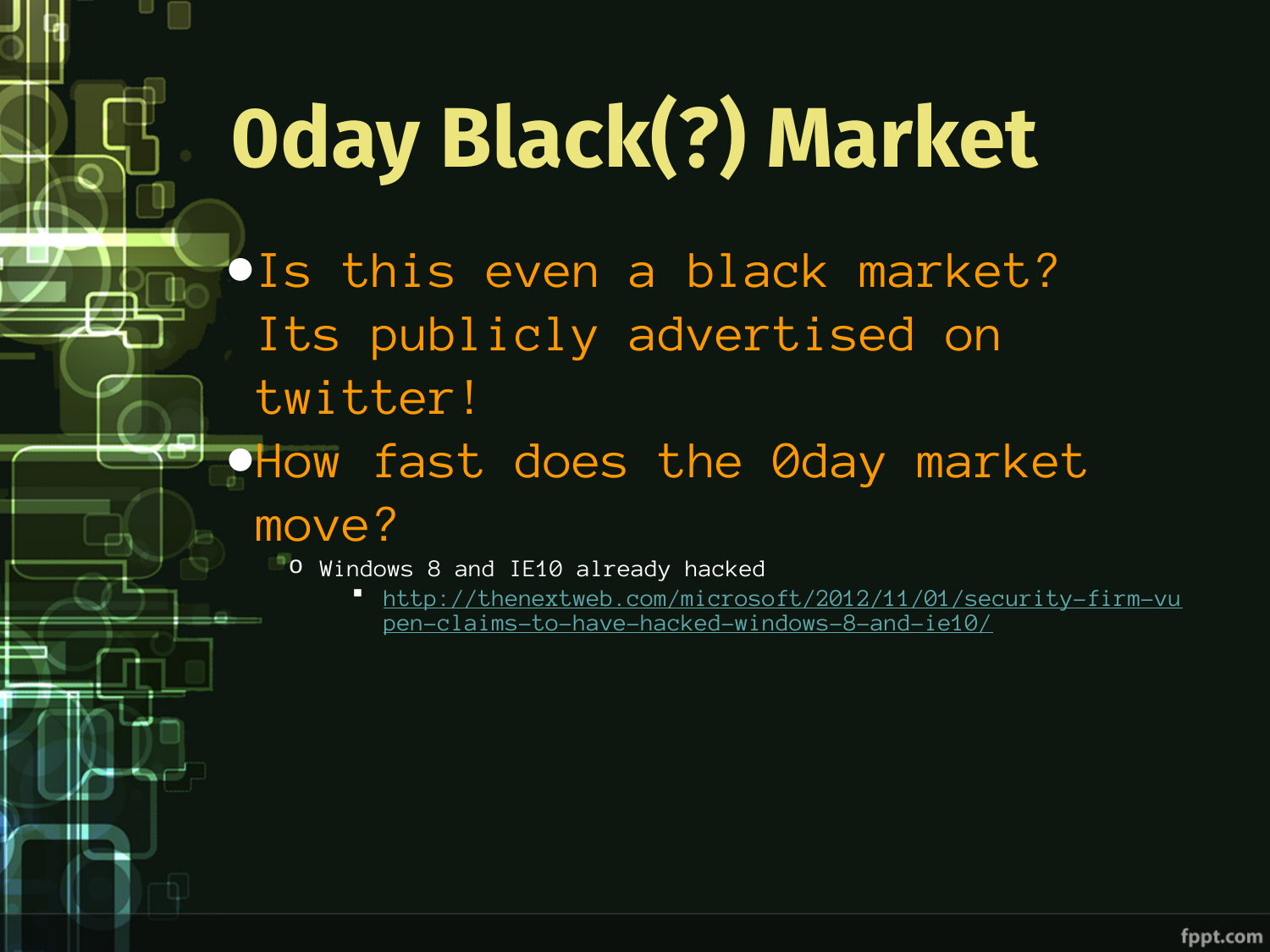

# 0day Black(?) Market
Is this even a black market?  Its publicly advertised on twitter!
How fast does the 0day market move?
Windows 8 and IE10 already hacked
http://thenextweb.com/microsoft/2012/11/01/security-firm-vupen-claims-to-have-hacked-windows-8-and-ie10/